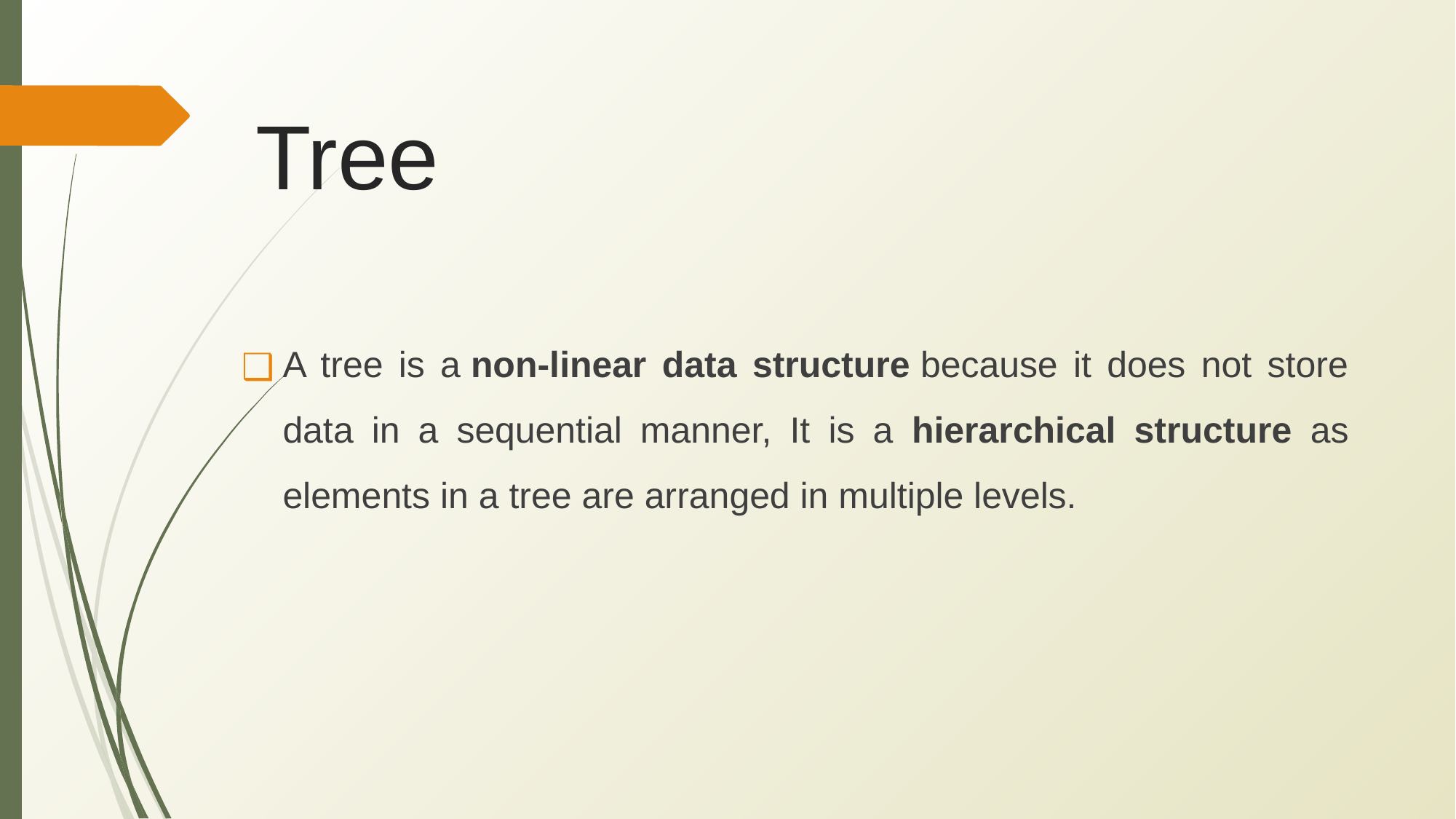

# Tree

A tree is a non-linear data structure because it does not store data in a sequential manner, It is a hierarchical structure as elements in a tree are arranged in multiple levels.